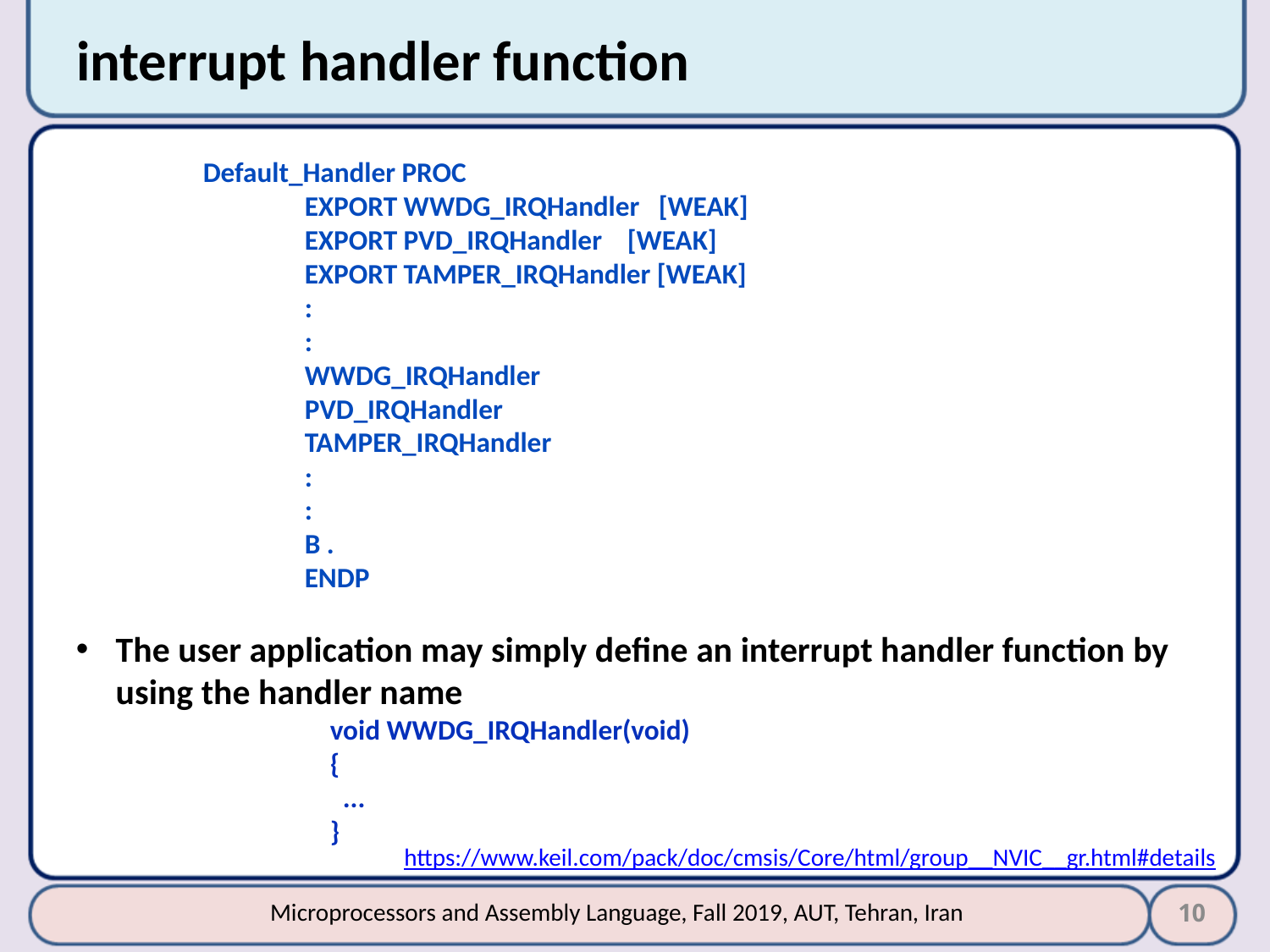

# interrupt handler function

Default_Handler PROC
                EXPORT WWDG_IRQHandler   [WEAK]
                EXPORT PVD_IRQHandler    [WEAK]
                EXPORT TAMPER_IRQHandler [WEAK]
                :
                :
                WWDG_IRQHandler
                PVD_IRQHandler
                TAMPER_IRQHandler
                :
                :
                B .
                ENDP

The user application may simply define an interrupt handler function by using the handler name
void WWDG_IRQHandler(void)
{
  ...
}
https://www.keil.com/pack/doc/cmsis/Core/html/group__NVIC__gr.html#details
10
Microprocessors and Assembly Language, Fall 2019, AUT, Tehran, Iran